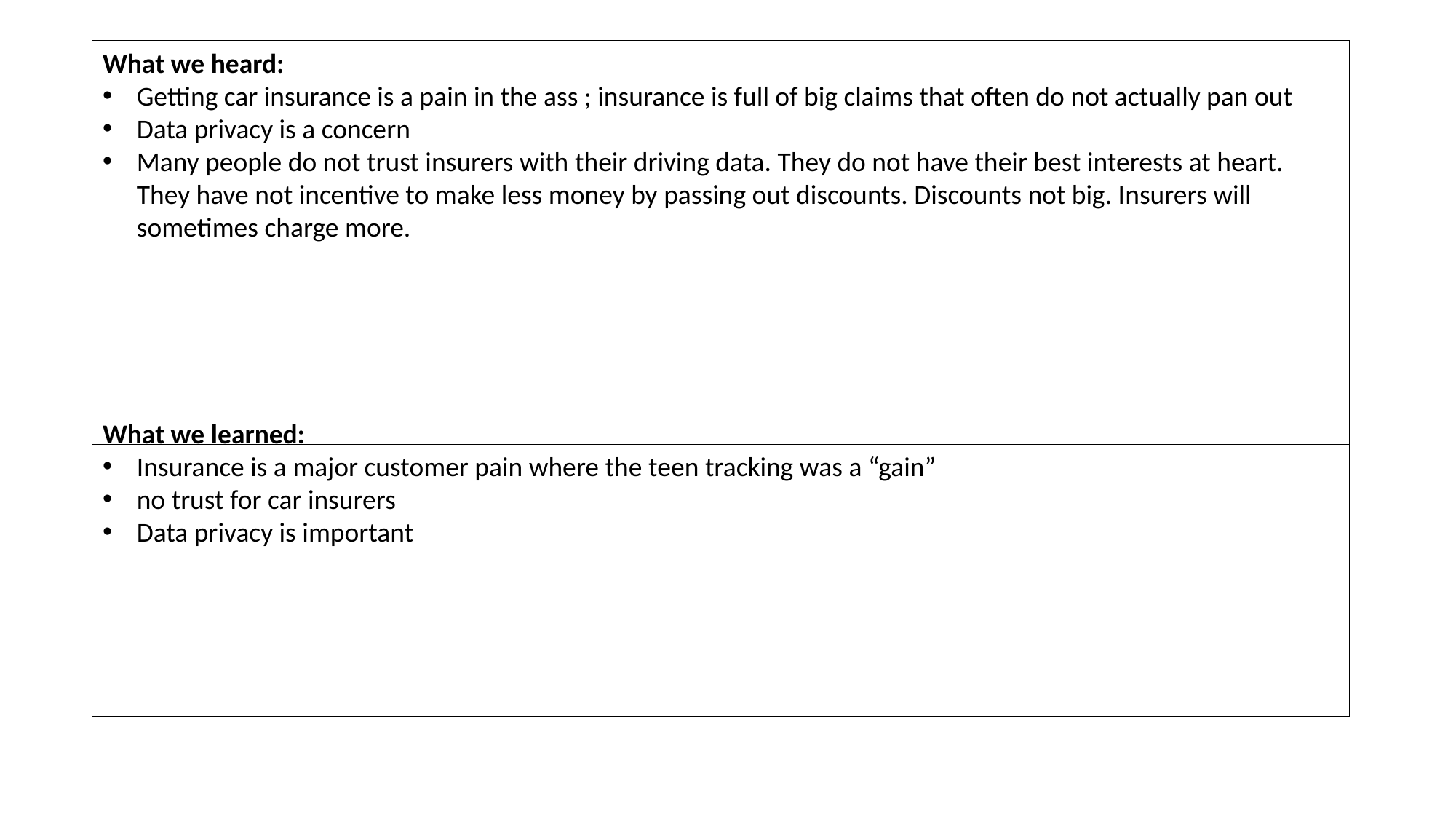

What we heard:
Getting car insurance is a pain in the ass ; insurance is full of big claims that often do not actually pan out
Data privacy is a concern
Many people do not trust insurers with their driving data. They do not have their best interests at heart. They have not incentive to make less money by passing out discounts. Discounts not big. Insurers will sometimes charge more.

What we learned:
Insurance is a major customer pain where the teen tracking was a “gain”
no trust for car insurers
Data privacy is important